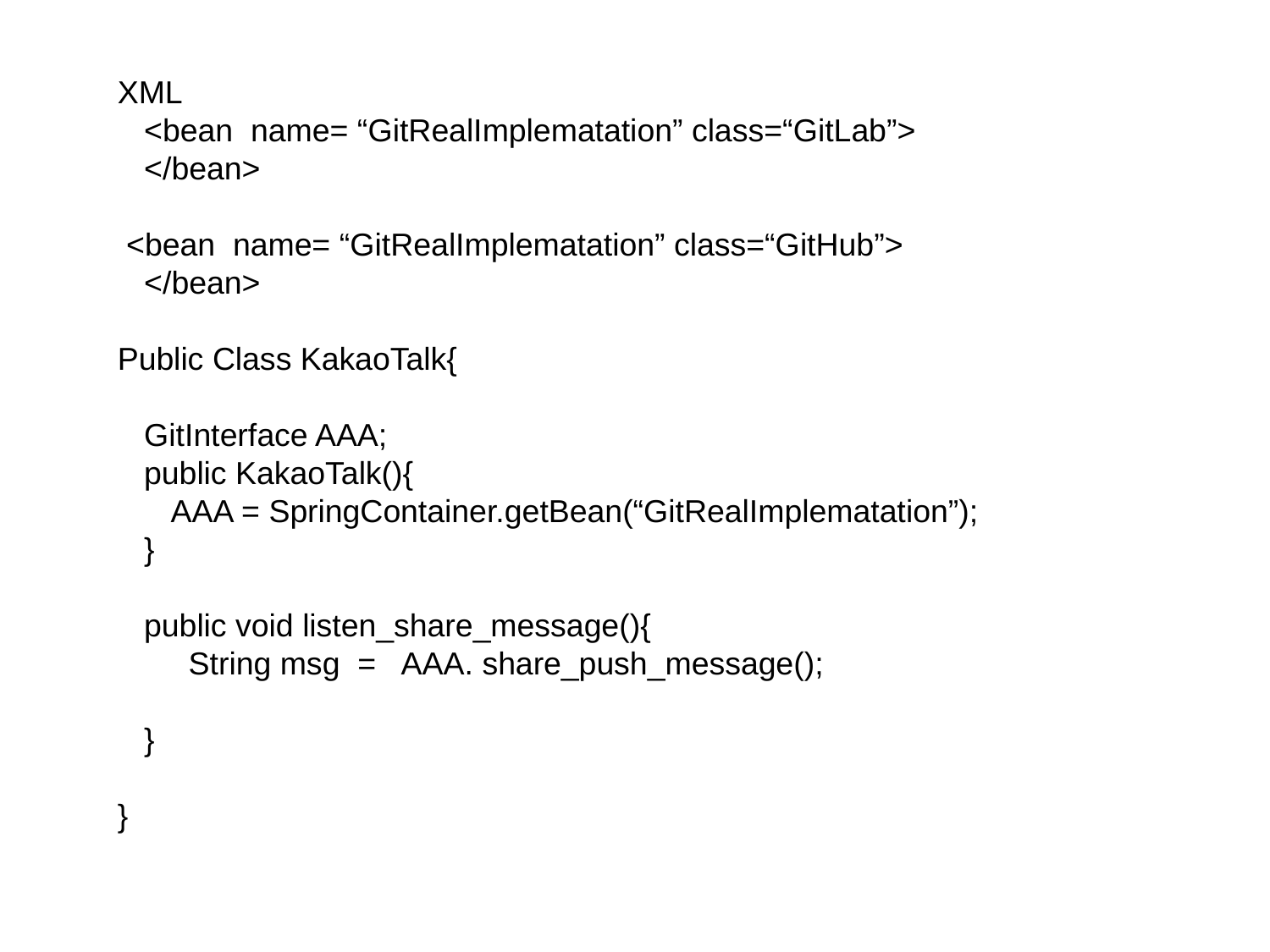

XML
   <bean  name= “GitRealImplematation” class=“GitLab”>
   </bean>

 <bean  name= “GitRealImplematation” class=“GitHub”>
   </bean>

Public Class KakaoTalk{

   GitInterface AAA;
   public KakaoTalk(){
      AAA = SpringContainer.getBean(“GitRealImplematation”);
   }

   public void listen_share_message(){
        String msg  =   AAA. share_push_message();

   }

}